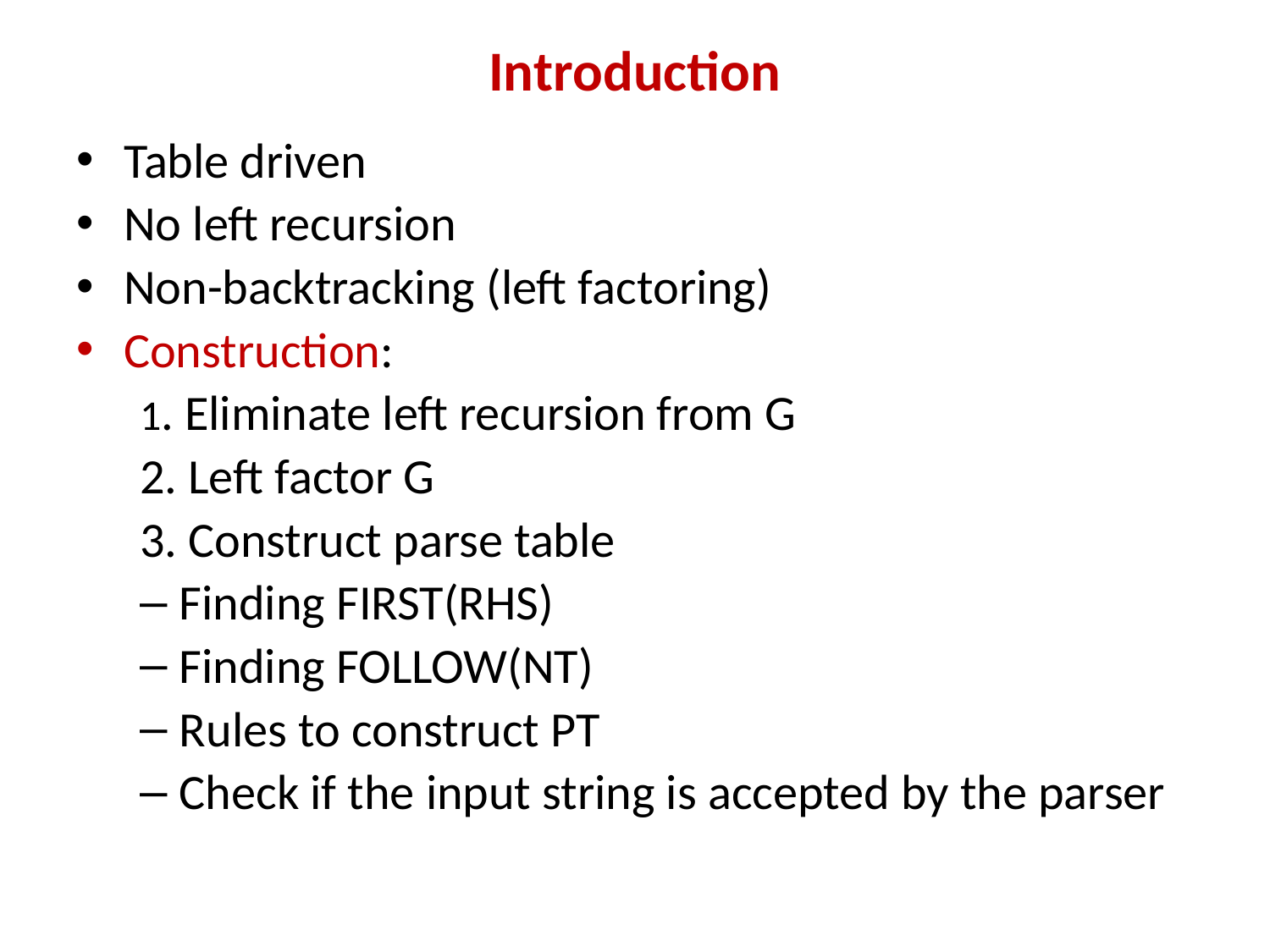

# Introduction
Table driven
No left recursion
Non-backtracking (left factoring)
Construction:
1. Eliminate left recursion from G
2. Left factor G
3. Construct parse table
Finding FIRST(RHS)
Finding FOLLOW(NT)
Rules to construct PT
Check if the input string is accepted by the parser